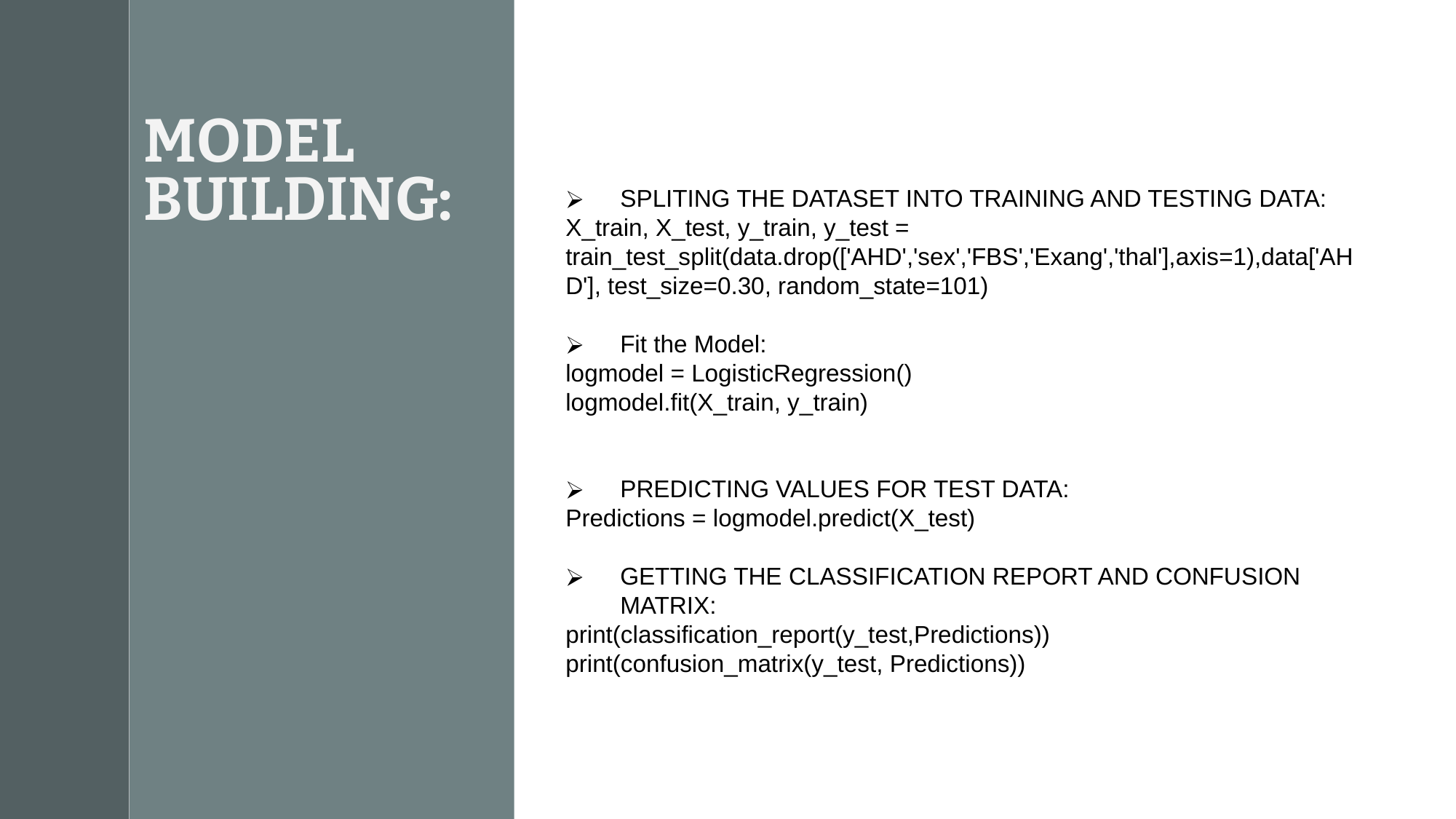

# MODEL BUILDING:

SPLITING THE DATASET INTO TRAINING AND TESTING DATA:
X_train, X_test, y_train, y_test = train_test_split(data.drop(['AHD','sex','FBS','Exang','thal'],axis=1),data['AHD'], test_size=0.30, random_state=101)

Fit the Model:
logmodel = LogisticRegression()
logmodel.fit(X_train, y_train)

PREDICTING VALUES FOR TEST DATA:
Predictions = logmodel.predict(X_test)

GETTING THE CLASSIFICATION REPORT AND CONFUSION MATRIX:
print(classification_report(y_test,Predictions))
print(confusion_matrix(y_test, Predictions))